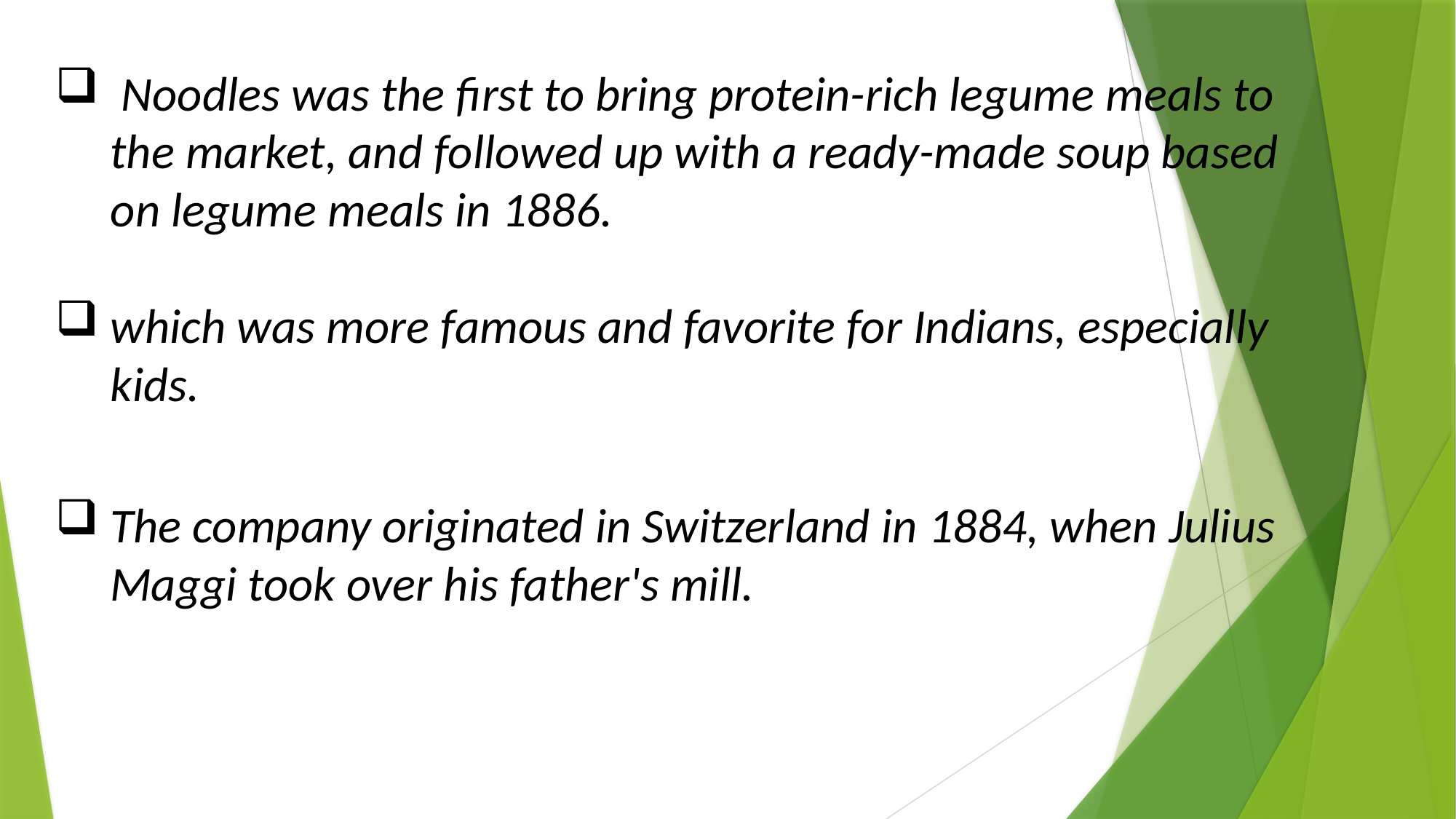

Noodles was the first to bring protein-rich legume meals to the market, and followed up with a ready-made soup based on legume meals in 1886.

which was more famous and favorite for Indians, especially kids.
The company originated in Switzerland in 1884, when Julius Maggi took over his father's mill.